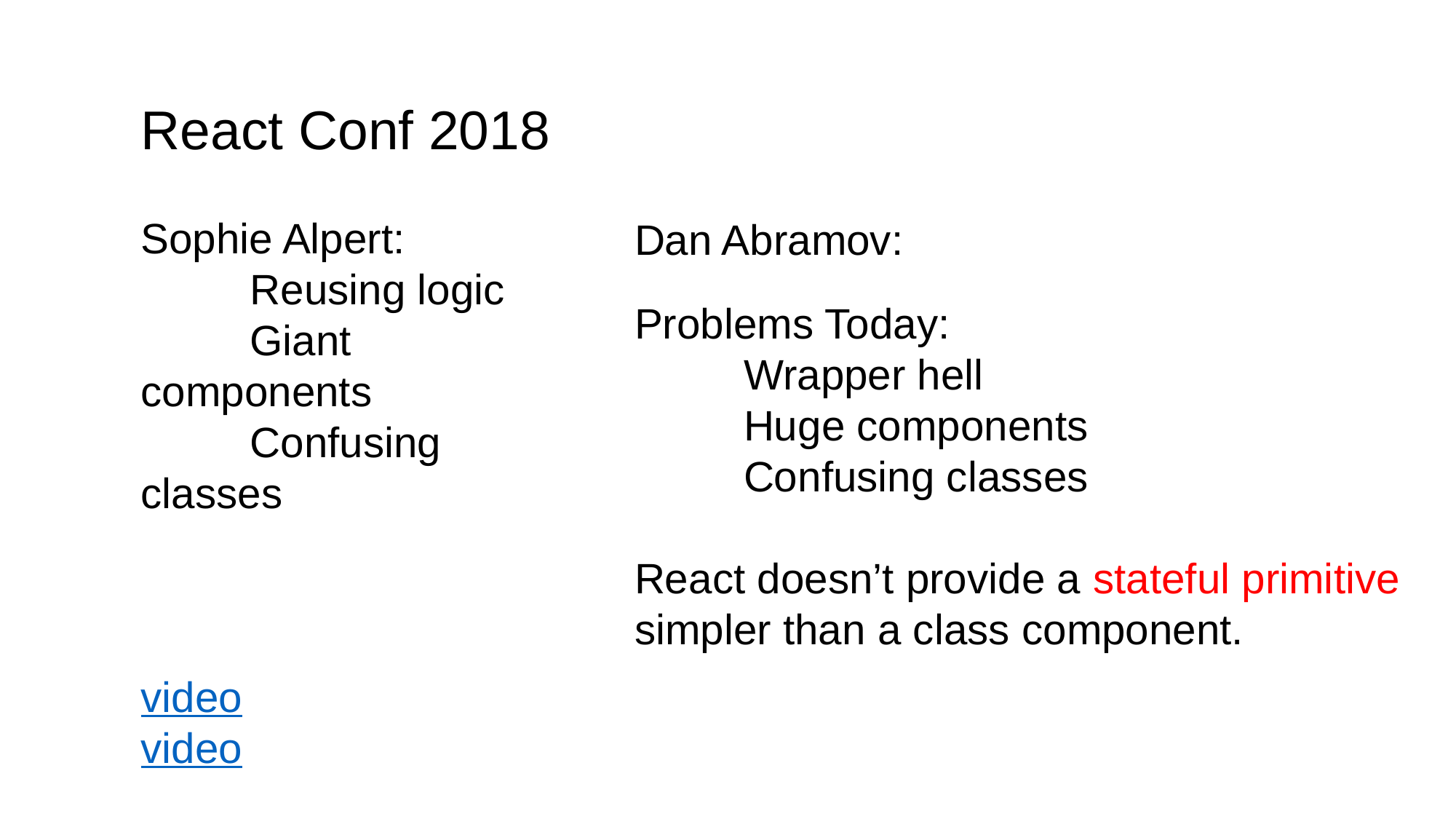

React Conf 2018

Sophie Alpert:
    	Reusing logic
	Giant components
	Confusing classes

video
video
Dan Abramov:

Problems Today:
	Wrapper hell
	Huge components
	Confusing classes

React doesn’t provide a stateful primitive simpler than a class component.